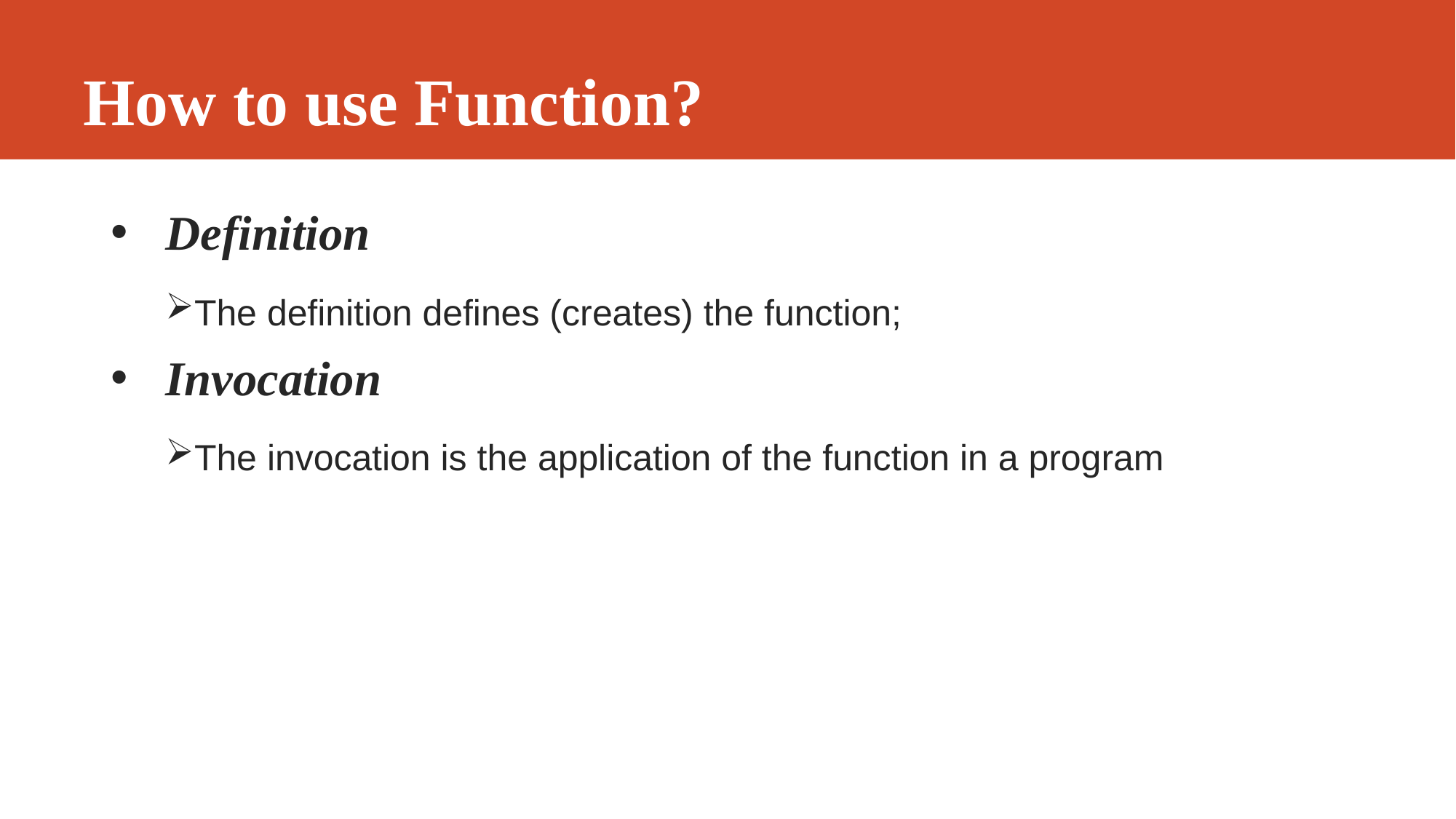

# How to use Function?
Definition
The definition defines (creates) the function;
Invocation
The invocation is the application of the function in a program